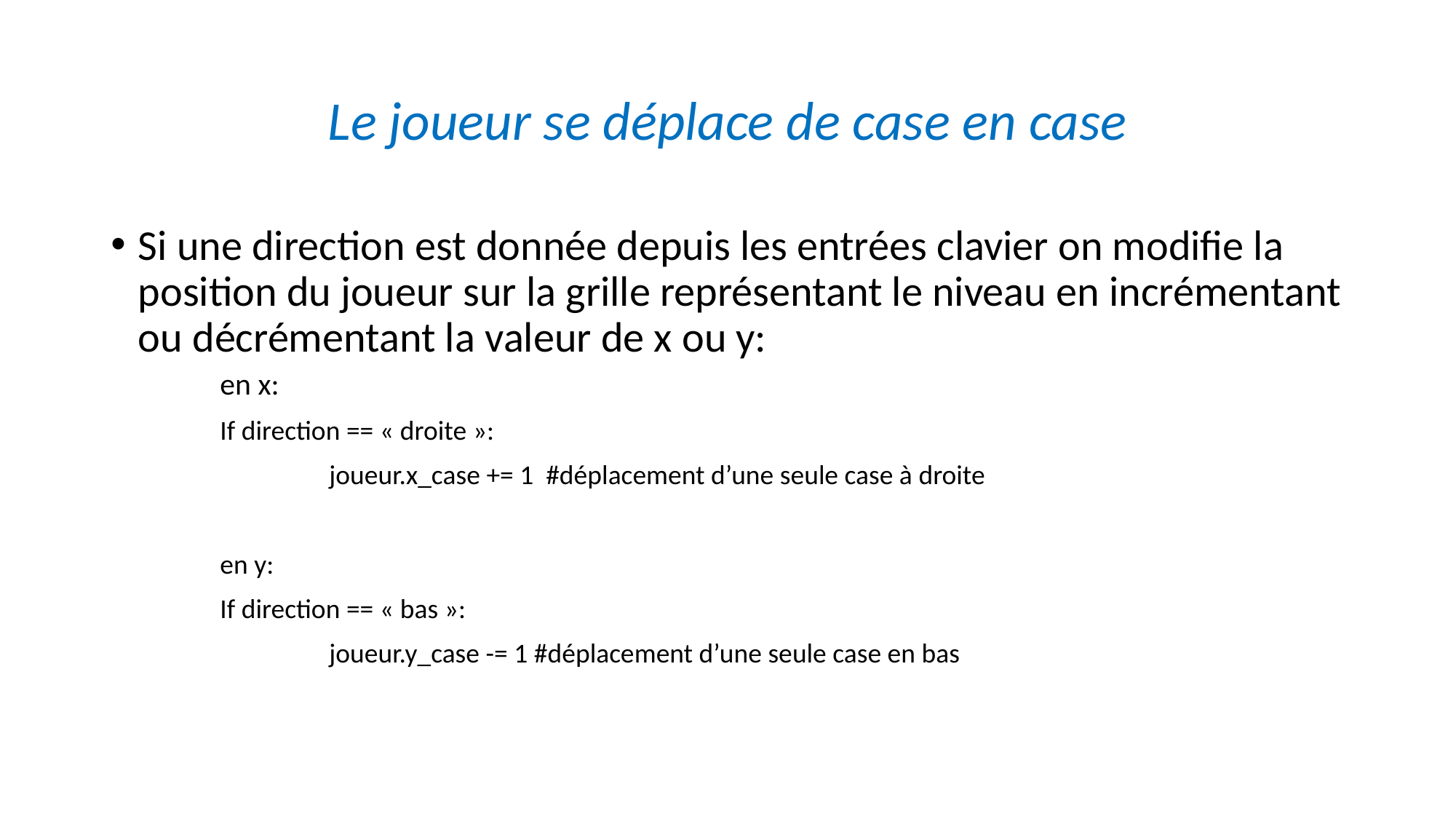

# Le joueur se déplace de case en case
Si une direction est donnée depuis les entrées clavier on modifie la position du joueur sur la grille représentant le niveau en incrémentant ou décrémentant la valeur de x ou y:
en x:
	If direction == « droite »:
		joueur.x_case += 1  #déplacement d’une seule case à droite

	en y:
	If direction == « bas »:
 		joueur.y_case -= 1 #déplacement d’une seule case en bas